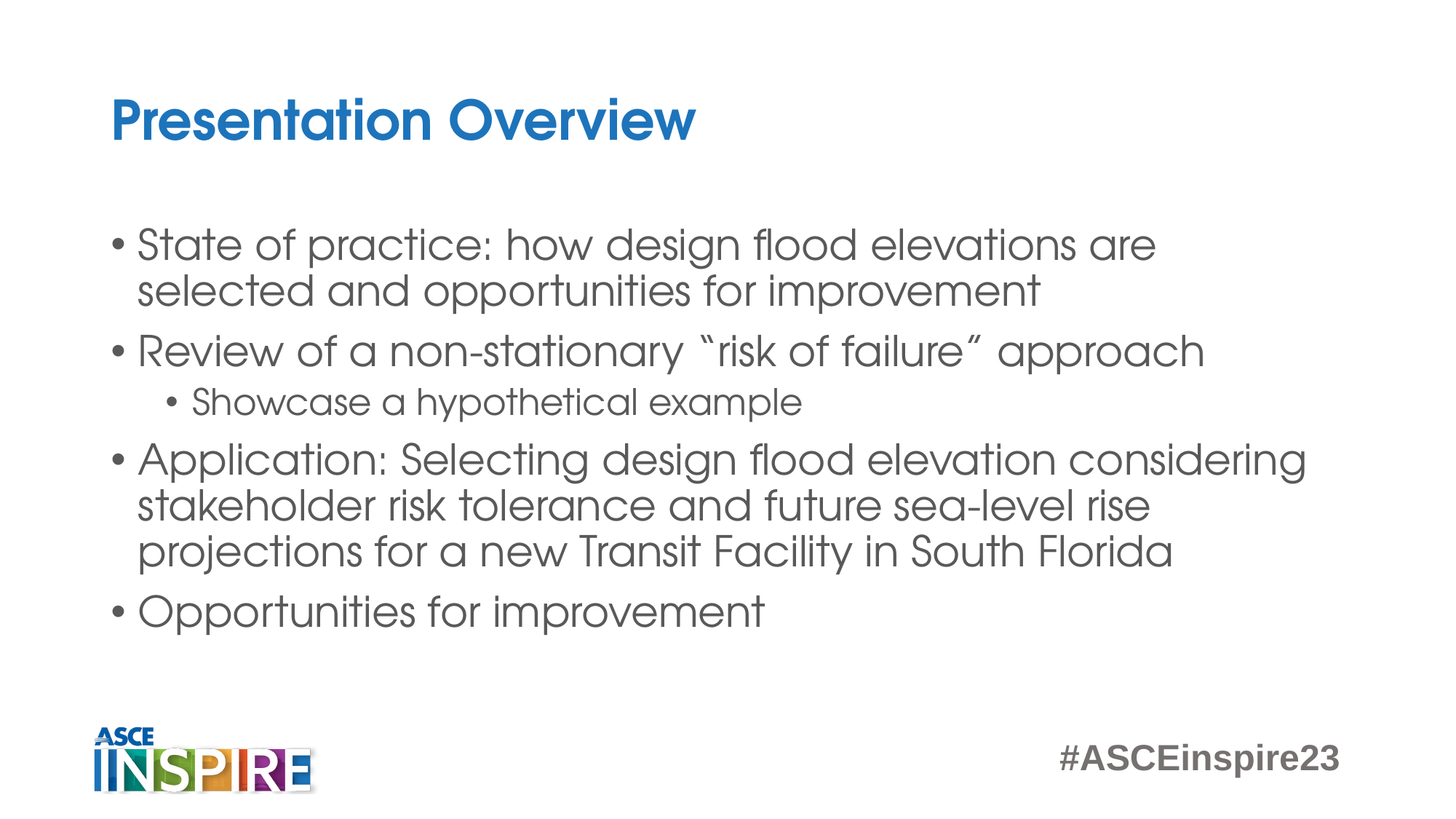

# Presentation Overview
State of practice: how design flood elevations are selected and opportunities for improvement
Review of a non-stationary “risk of failure” approach
Showcase a hypothetical example
Application: Selecting design flood elevation considering stakeholder risk tolerance and future sea-level rise projections for a new Transit Facility in South Florida
Opportunities for improvement